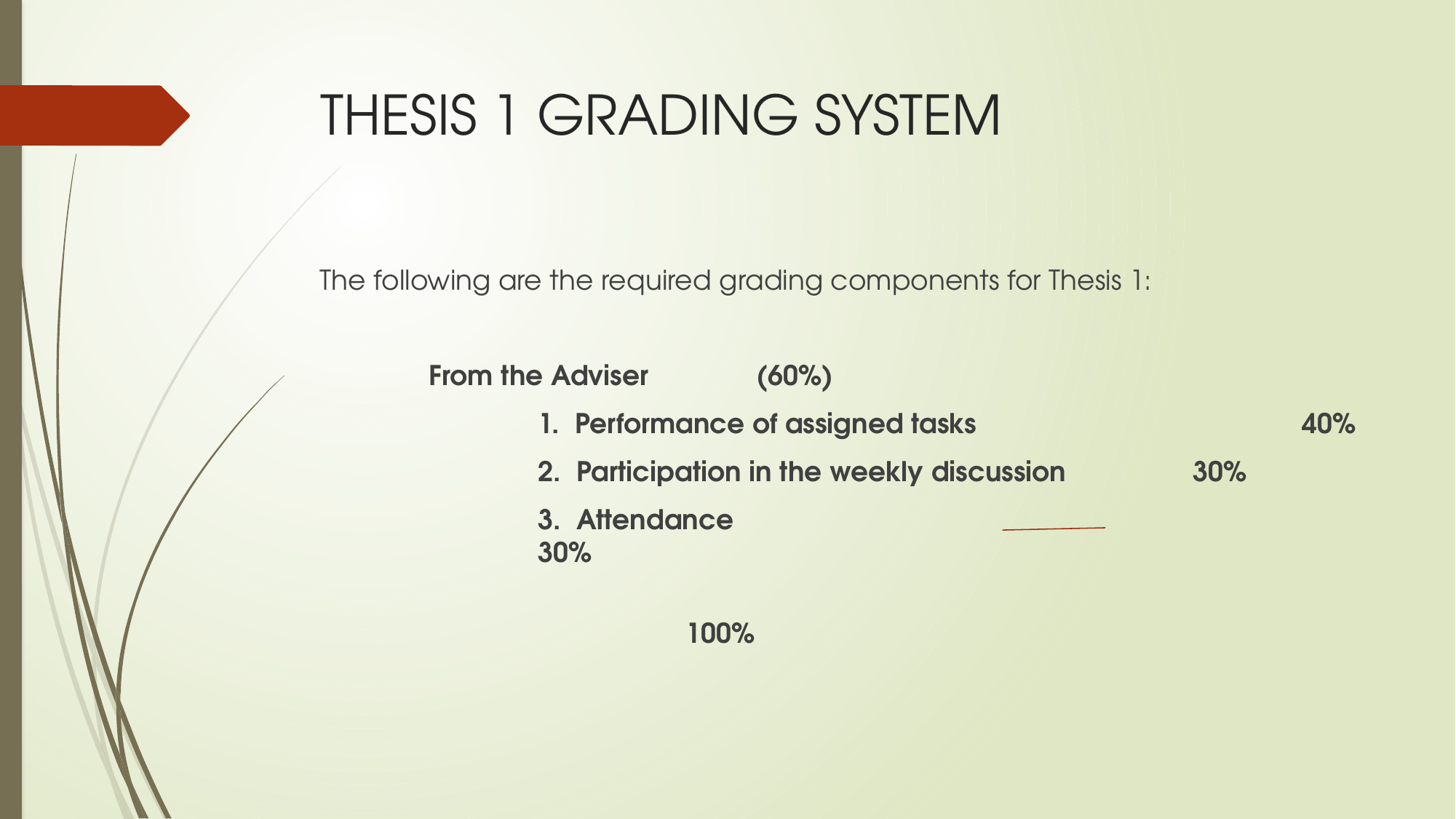

# THESIS 1 GRADING SYSTEM
The following are the required grading components for Thesis 1:

	From the Adviser	(60%)
		1.  Performance of assigned tasks			40%
		2.  Participation in the weekly discussion		30%
		3.  Attendance								30%
												     100%